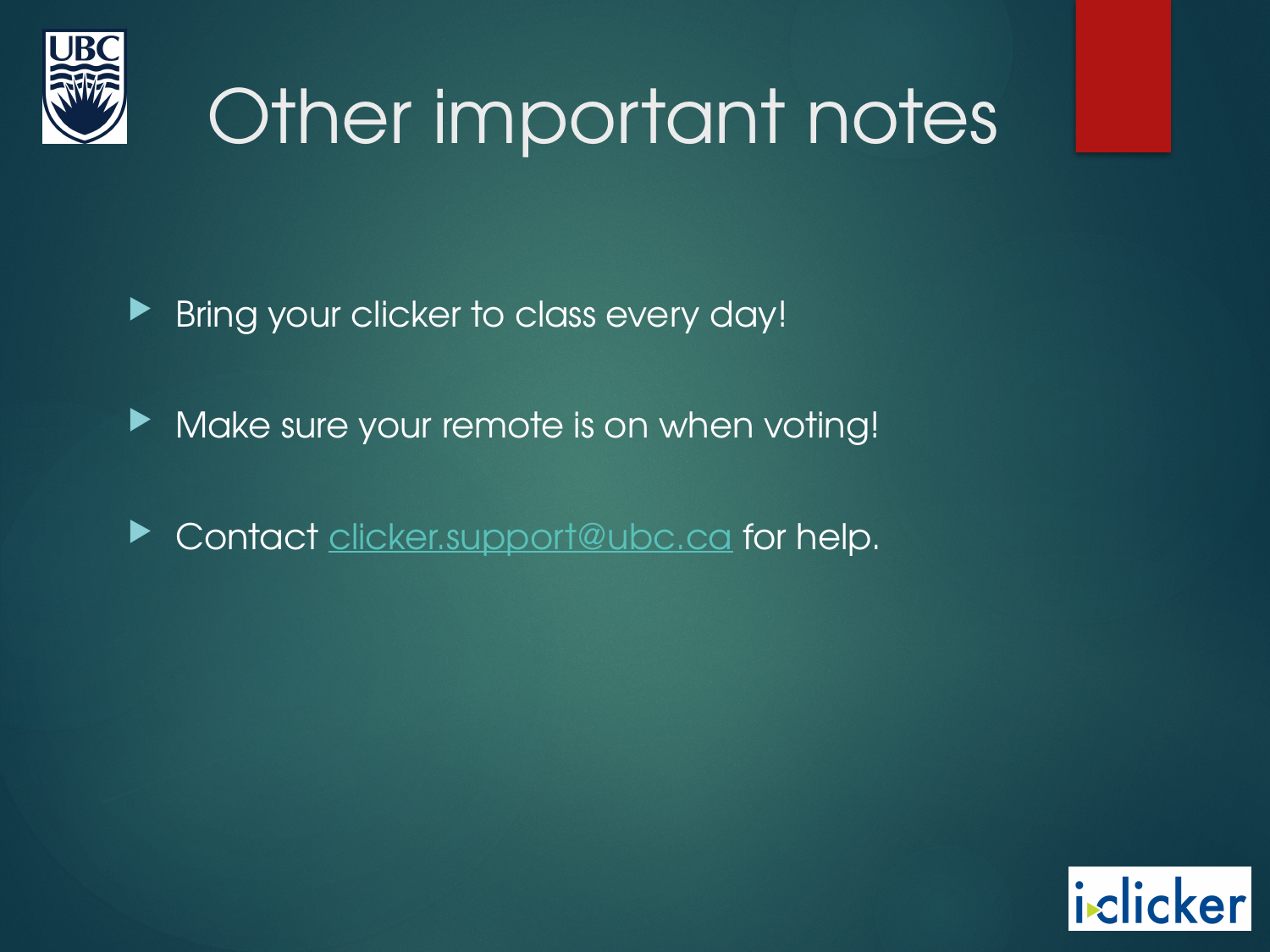

# Other important notes
Bring your clicker to class every day!

Make sure your remote is on when voting!

Contact clicker.support@ubc.ca for help.